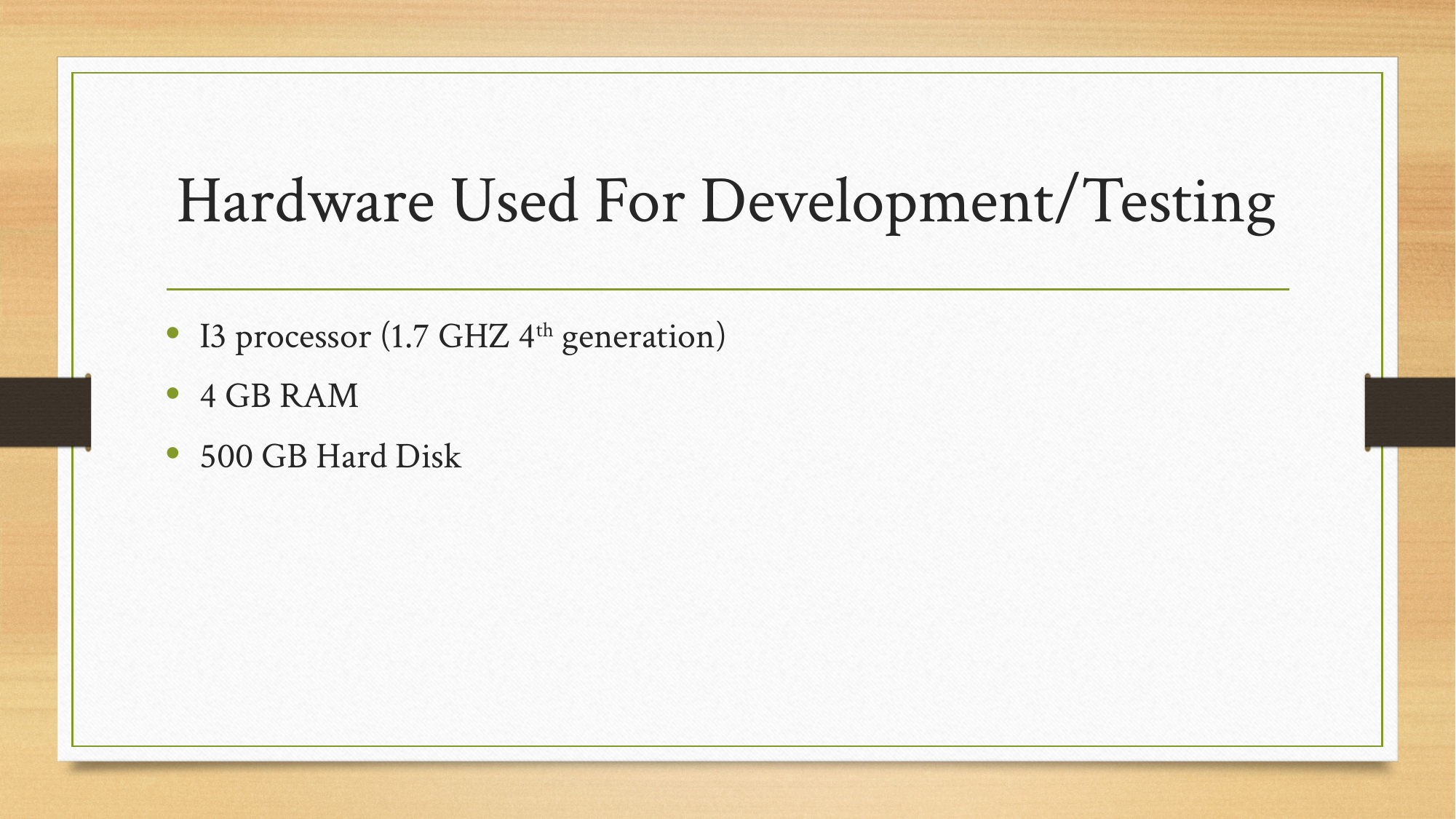

# Hardware Used For Development/Testing
I3 processor (1.7 GHZ 4th generation)
4 GB RAM
500 GB Hard Disk